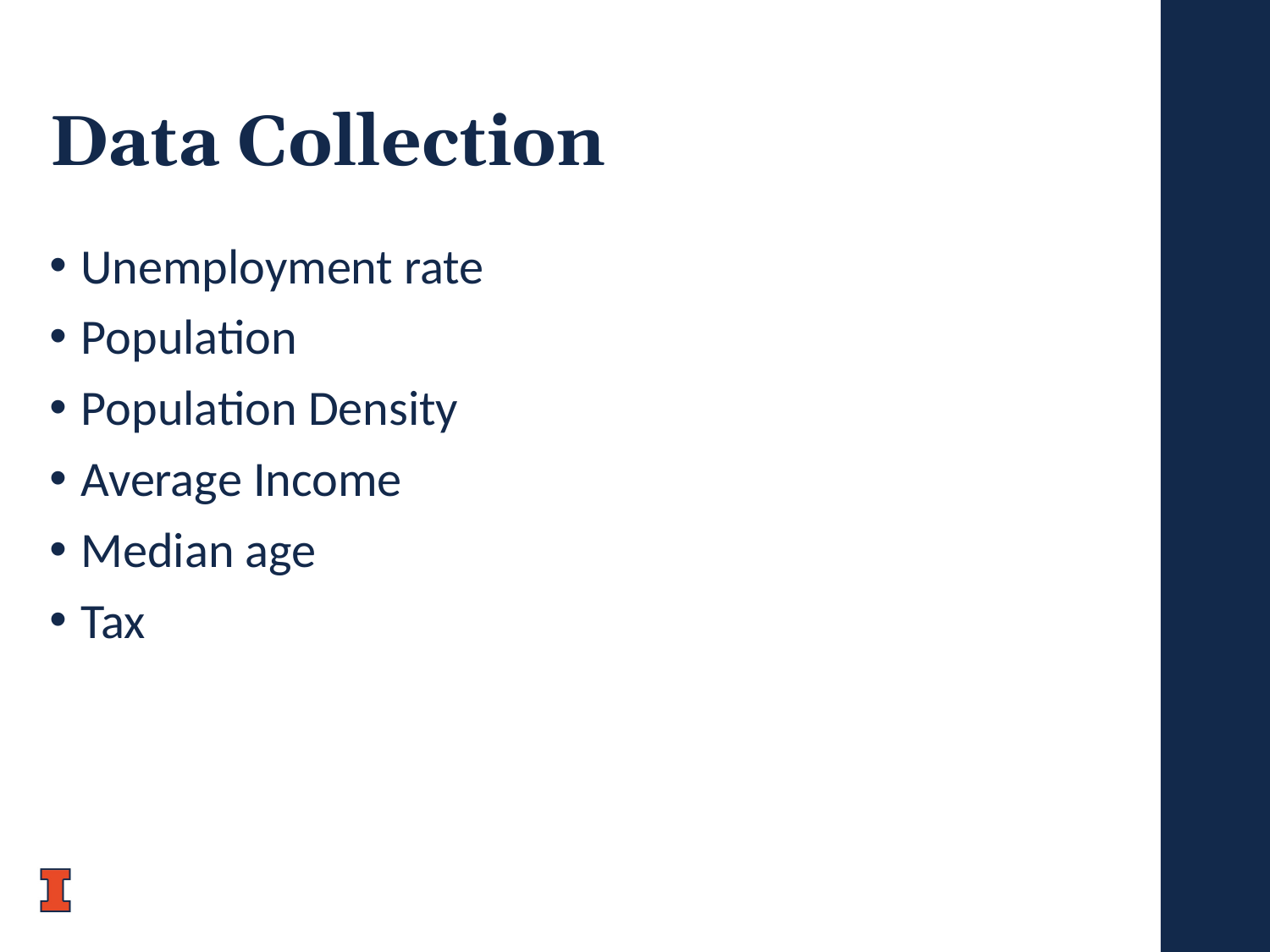

# Data Collection
Unemployment rate
Population
Population Density
Average Income
Median age
Tax